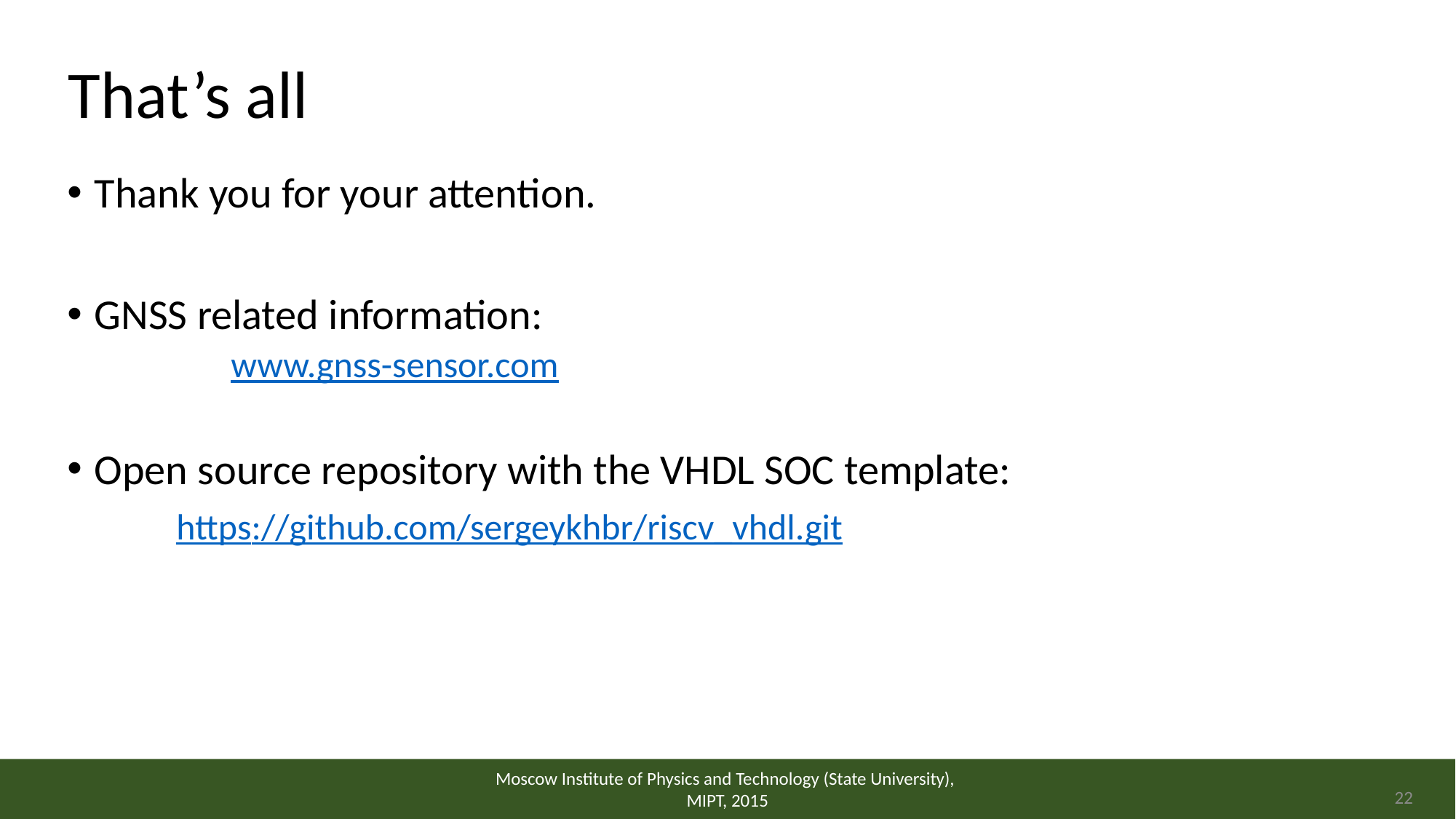

# That’s all
Thank you for your attention.

GNSS related information:
	www.gnss-sensor.com

Open source repository with the VHDL SOC template:
	https://github.com/sergeykhbr/riscv_vhdl.git

Moscow Institute of Physics and Technology (State University),
MIPT, 2015
22